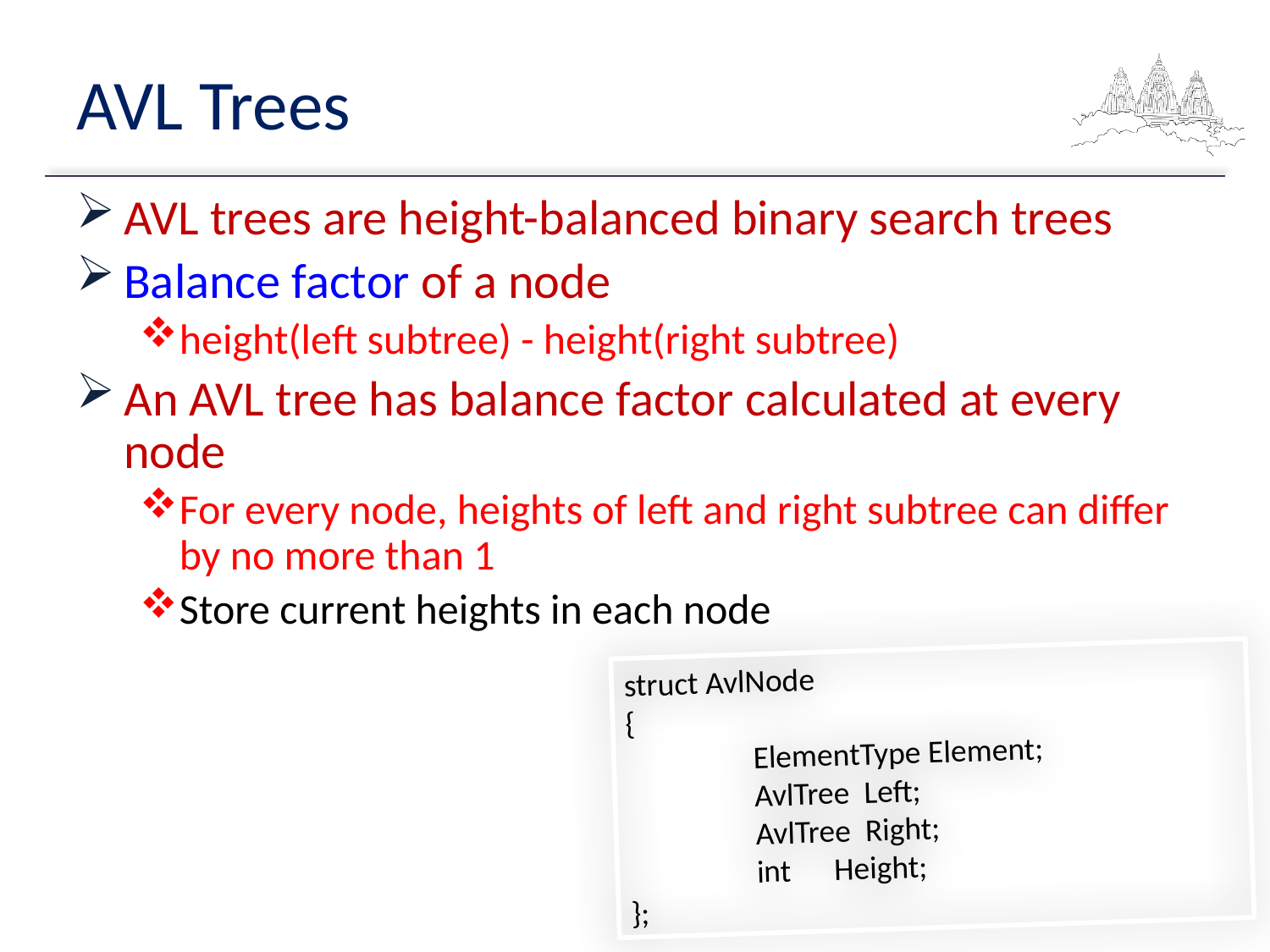

# AVL Trees
AVL trees are height-balanced binary search trees
Balance factor of a node
height(left subtree) - height(right subtree)
An AVL tree has balance factor calculated at every node
For every node, heights of left and right subtree can differ by no more than 1
Store current heights in each node

struct AvlNode
{
	ElementType Element;
	AvlTree  Left;
	AvlTree  Right;
	int      Height;
};